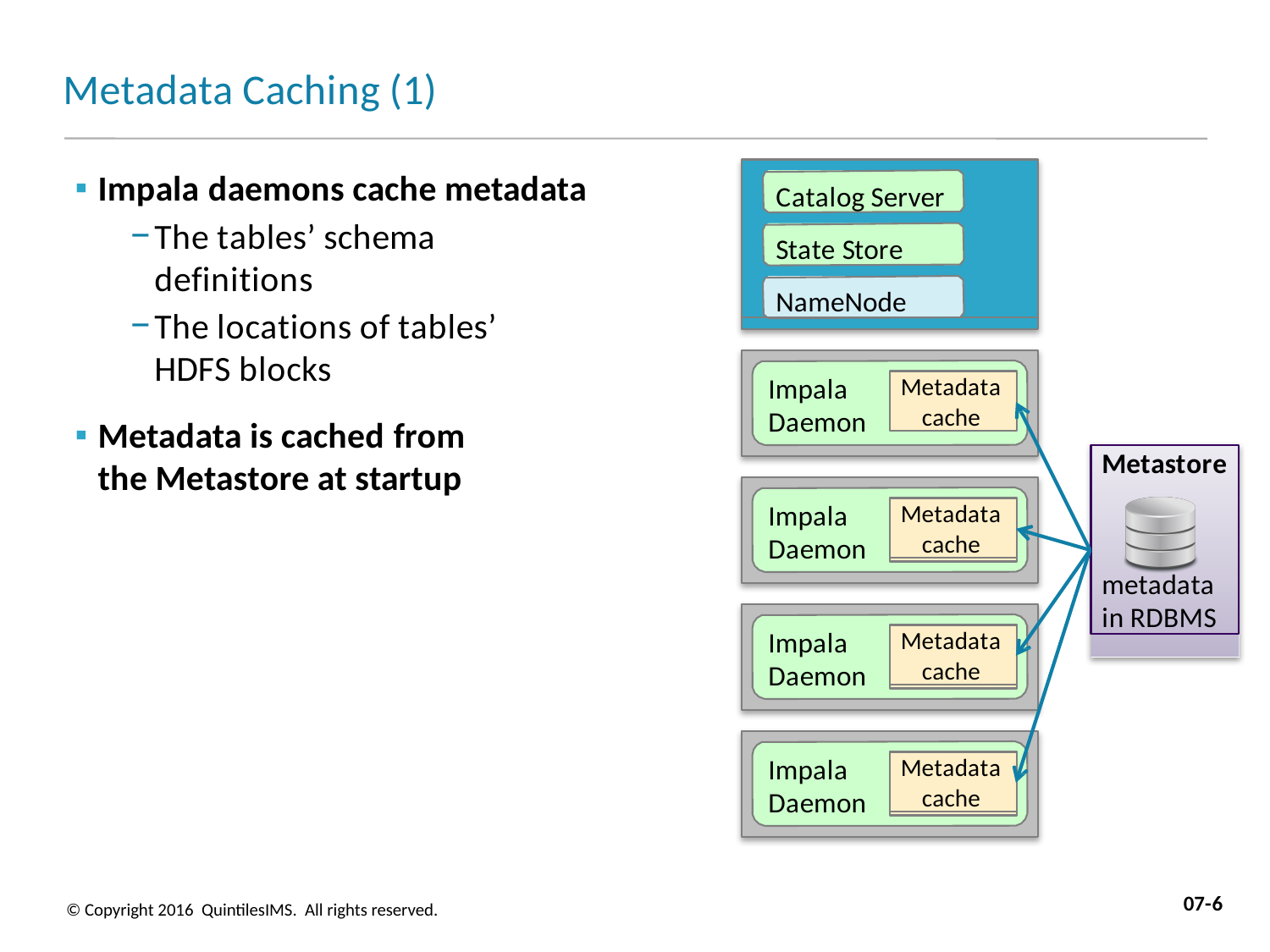

# Metadata Caching (1)

Catalog Server State Store NameNode
Impala daemons cache metadata
The tables’ schema definitions
The locations of tables’ HDFS blocks
Metadata is cached from the Metastore at startup

Impala Daemon
Metadata cache

Metastore

metadata in RDBMS

Impala Daemon

Metadata cache

Impala Daemon

Metadata cache

Impala Daemon

Metadata cache
07-6
© Copyright 2016  QuintilesIMS.  All rights reserved.